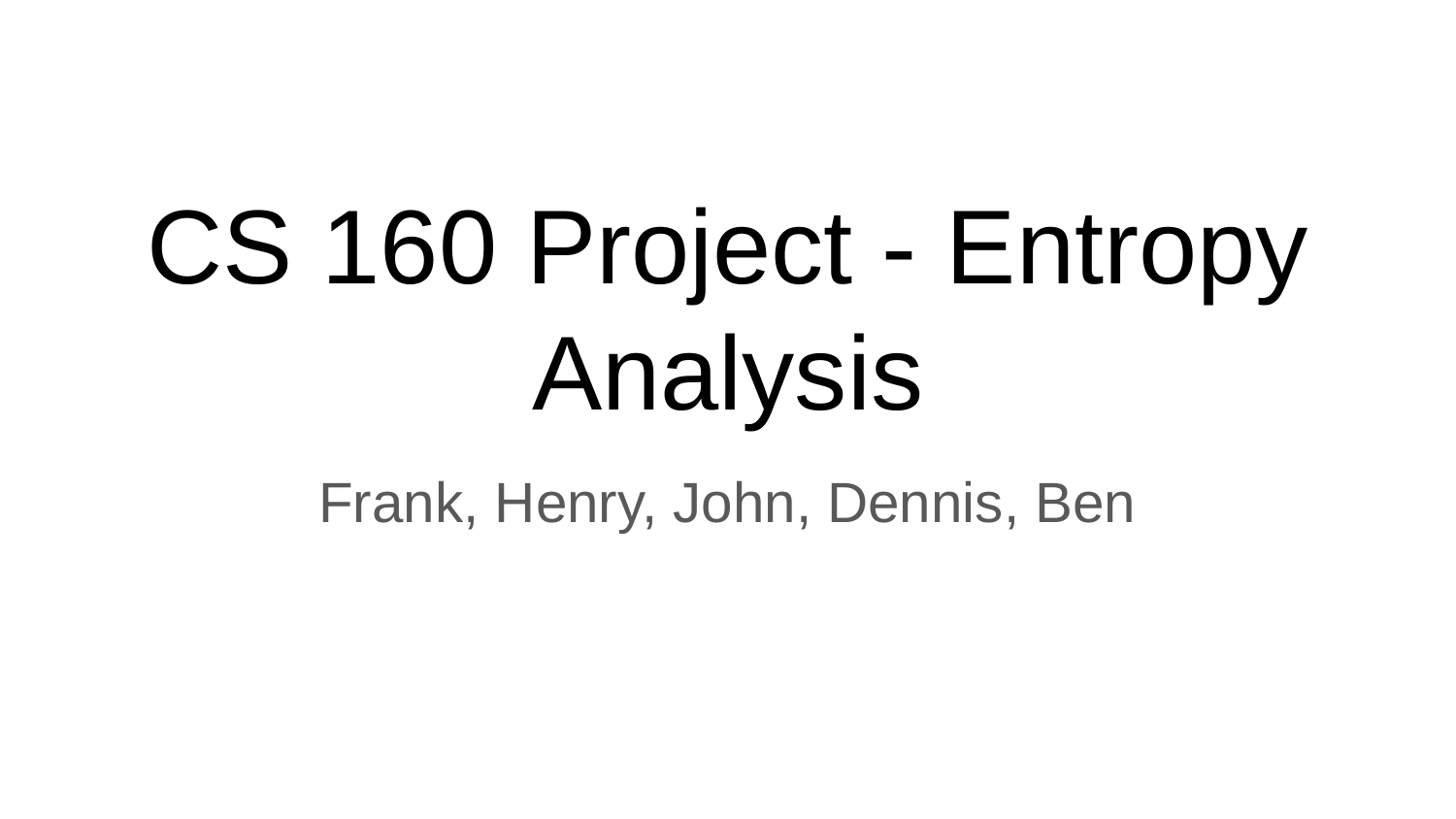

# CS 160 Project - Entropy Analysis
Frank, Henry, John, Dennis, Ben